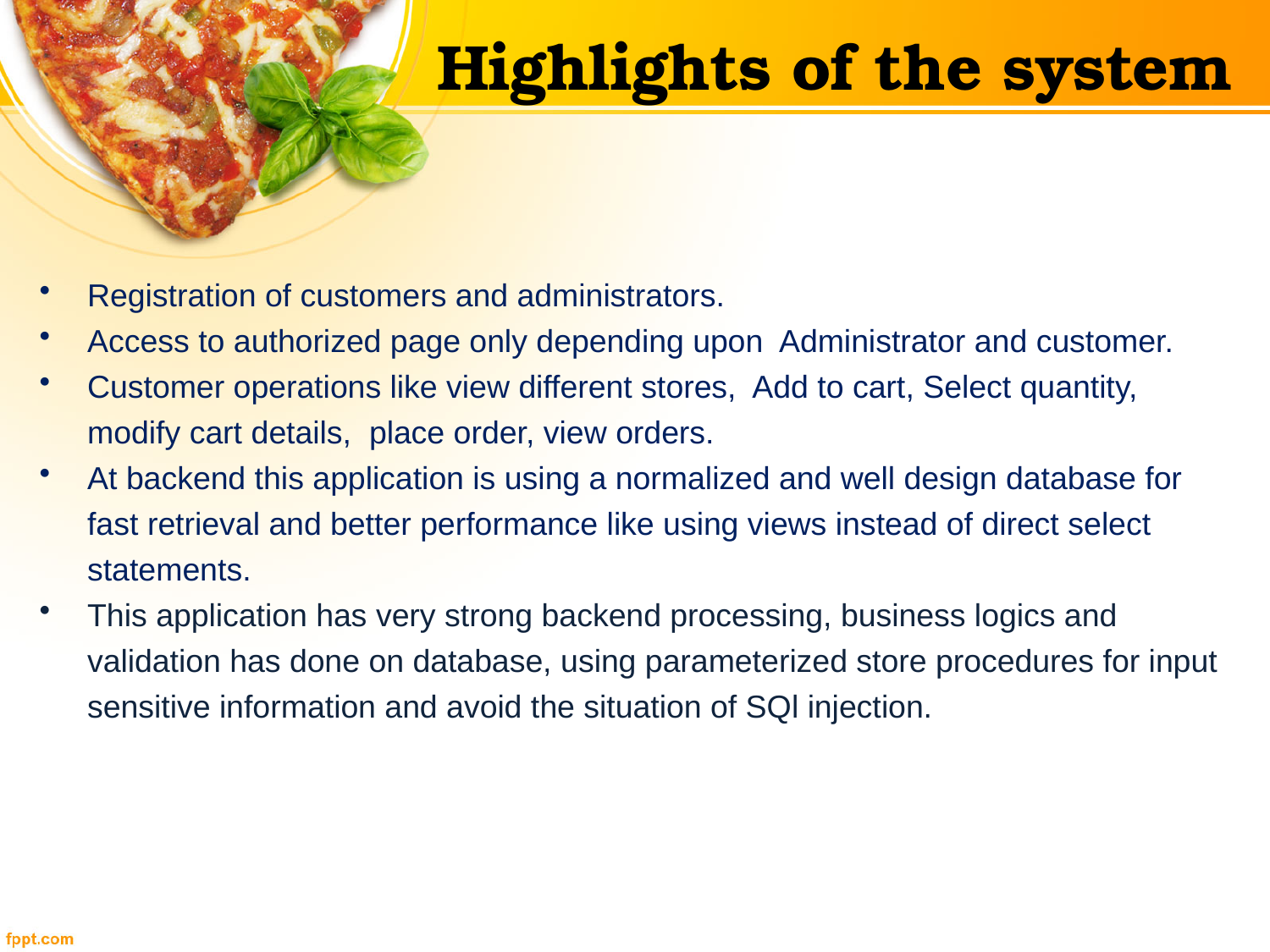

# Highlights of the system
Registration of customers and administrators.
Access to authorized page only depending upon  Administrator and customer.
Customer operations like view different stores,  Add to cart, Select quantity, modify cart details,  place order, view orders.
At backend this application is using a normalized and well design database for fast retrieval and better performance like using views instead of direct select statements.
This application has very strong backend processing, business logics and validation has done on database, using parameterized store procedures for input sensitive information and avoid the situation of SQl injection.